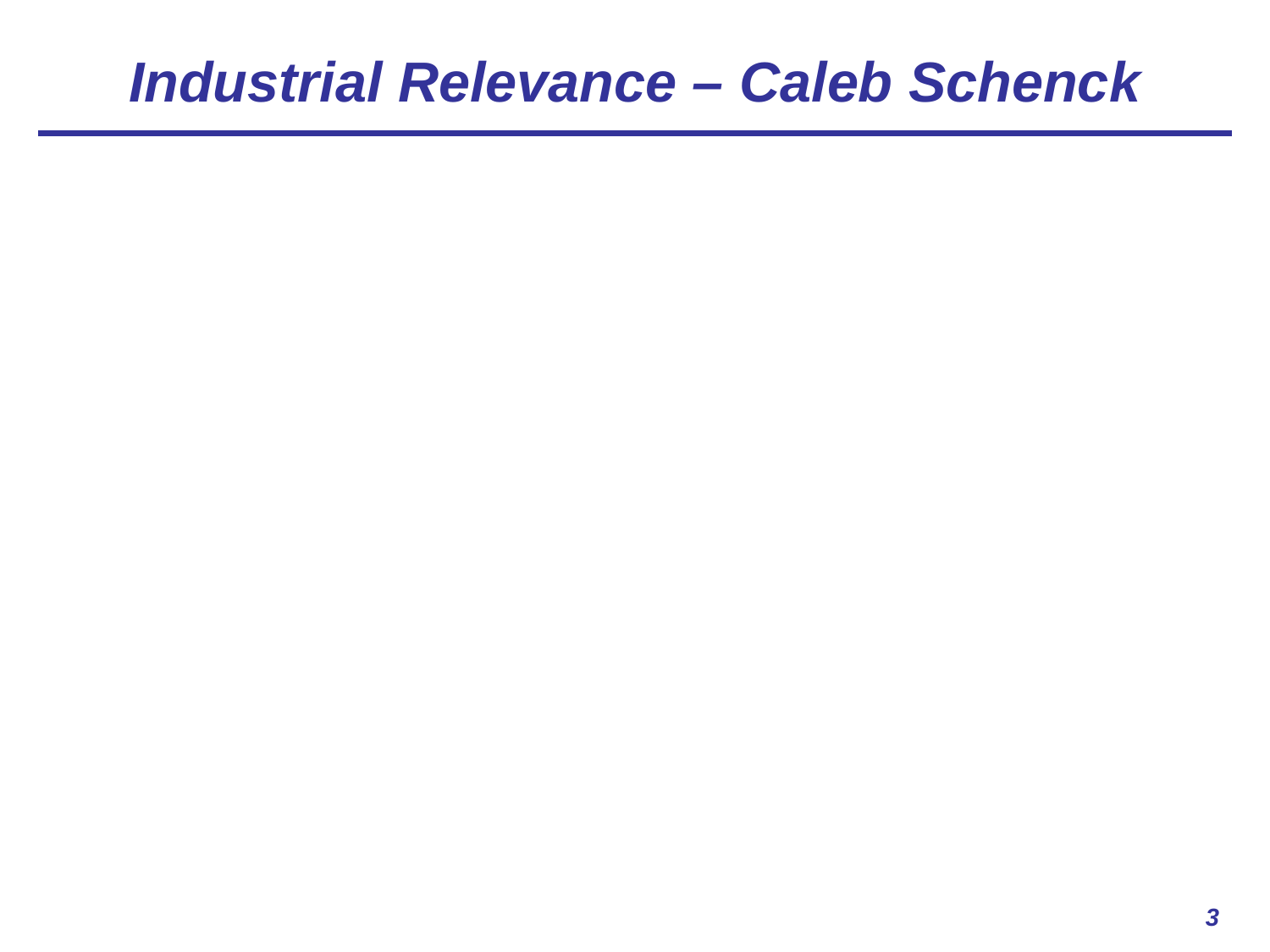

# Industrial Relevance – Caleb Schenck

3